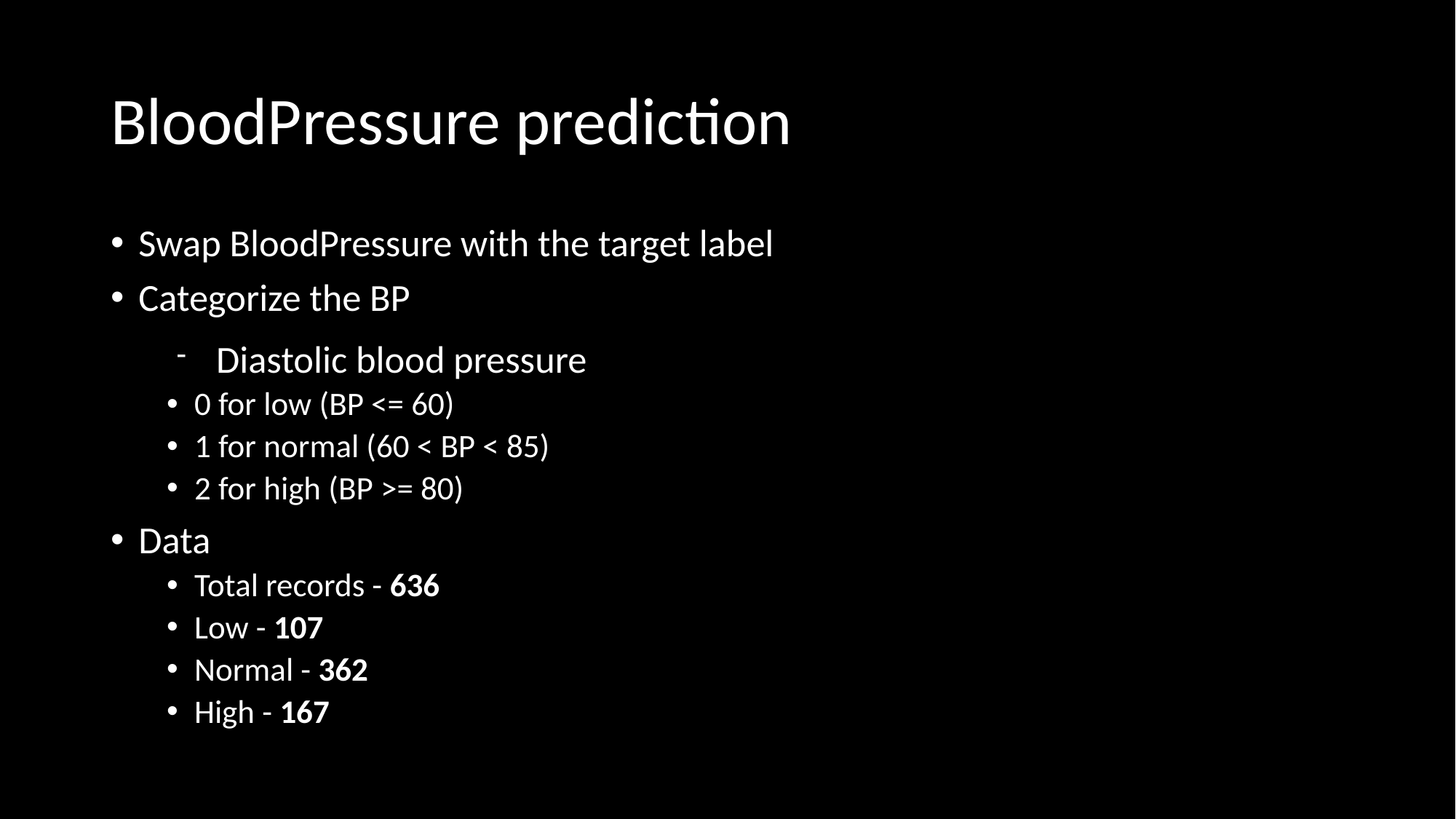

BloodPressure prediction
Swap BloodPressure with the target label
Categorize the BP
Diastolic blood pressure
0 for low (BP <= 60)
1 for normal (60 < BP < 85)
2 for high (BP >= 80)
Data
Total records - 636
Low - 107
Normal - 362
High - 167